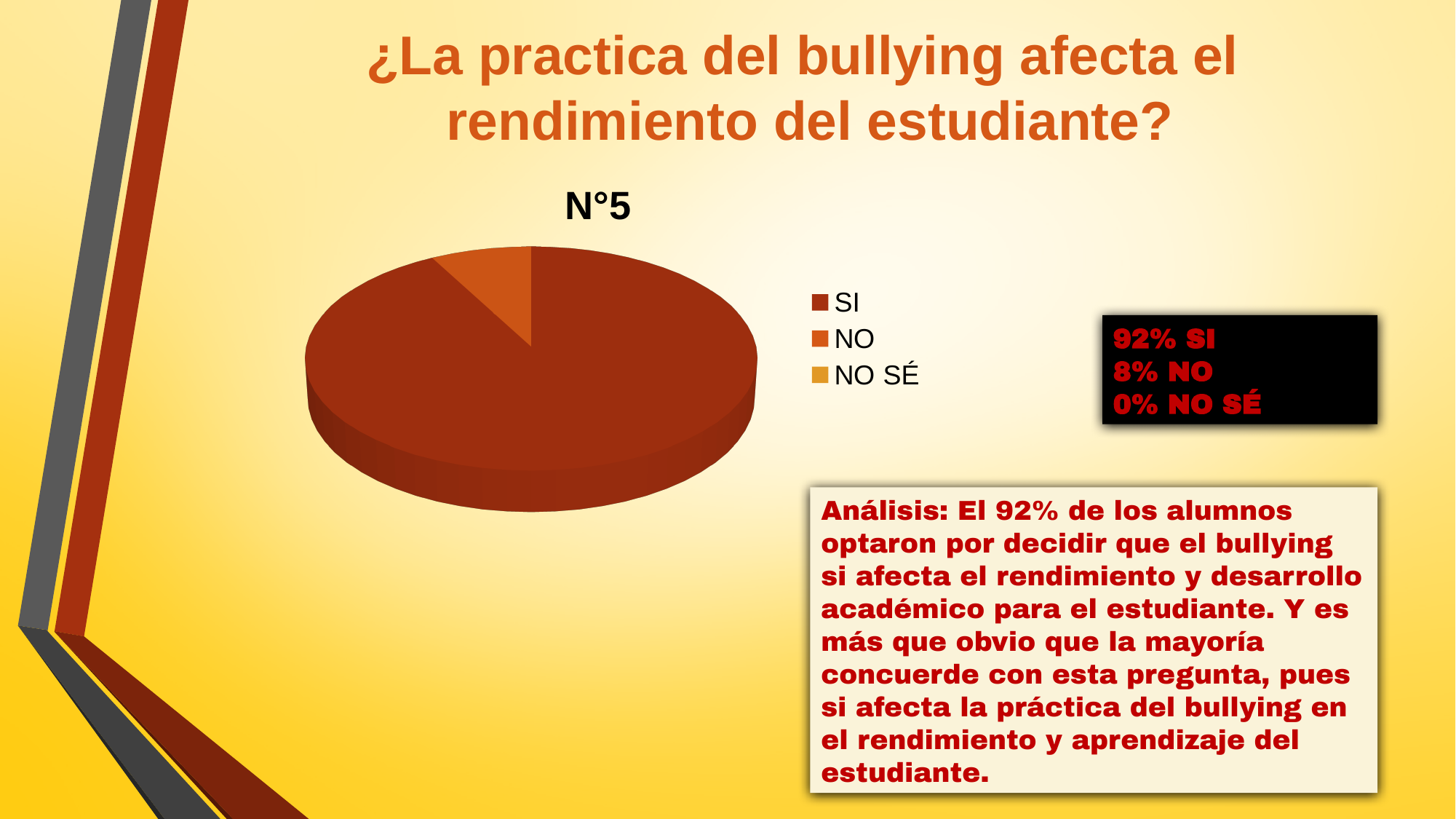

¿La practica del bullying afecta el
rendimiento del estudiante?

[unsupported chart]

92% SI
8% NO
0% NO SÉ
Análisis: El 92% de los alumnos optaron por decidir que el bullying si afecta el rendimiento y desarrollo académico para el estudiante. Y es más que obvio que la mayoría concuerde con esta pregunta, pues si afecta la práctica del bullying en el rendimiento y aprendizaje del estudiante.